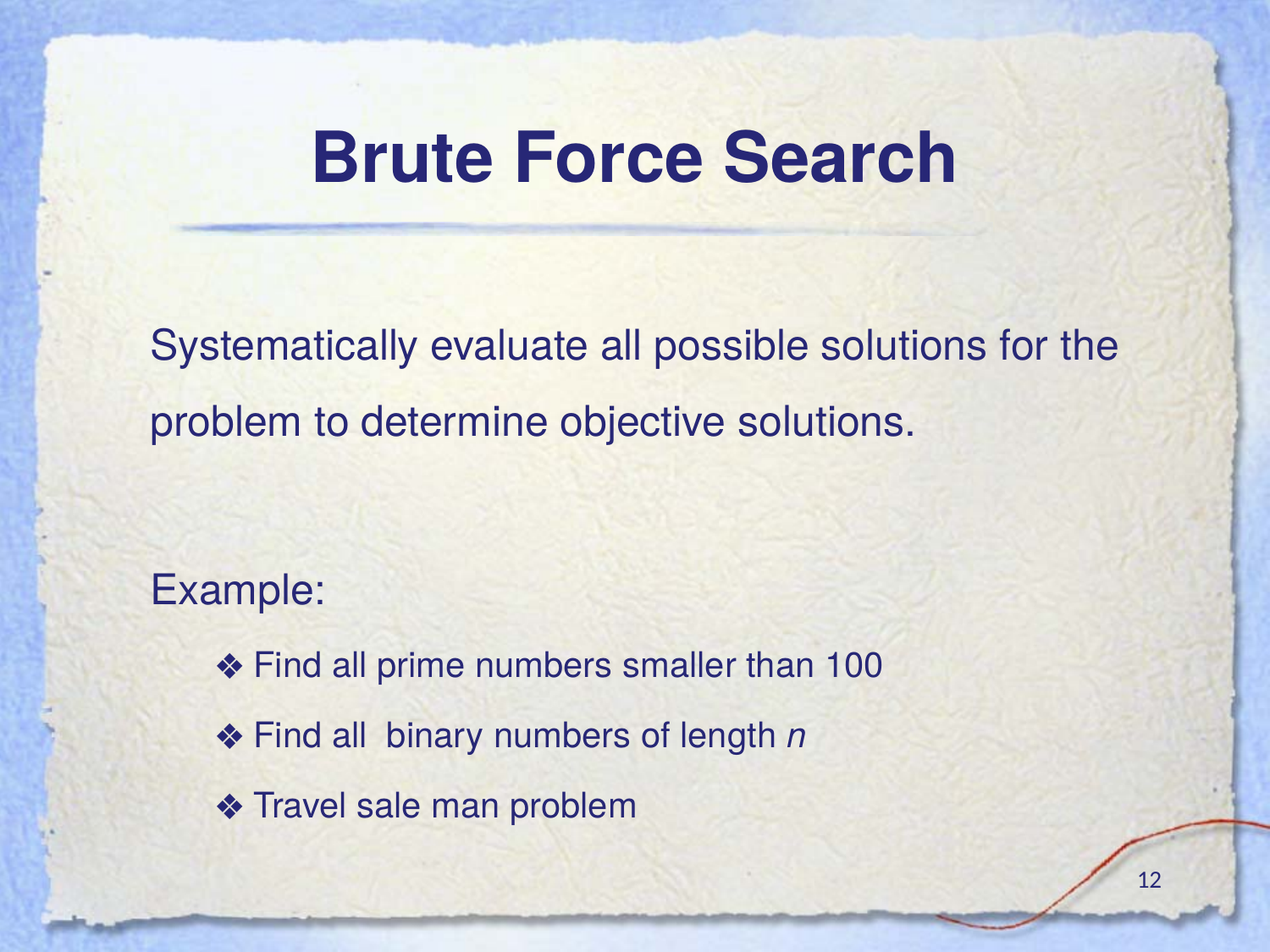

# Brute Force Search
Systematically evaluate all possible solutions for the problem to determine objective solutions.

Example:
Find all prime numbers smaller than 100
Find all  binary numbers of length n
Travel sale man problem

12